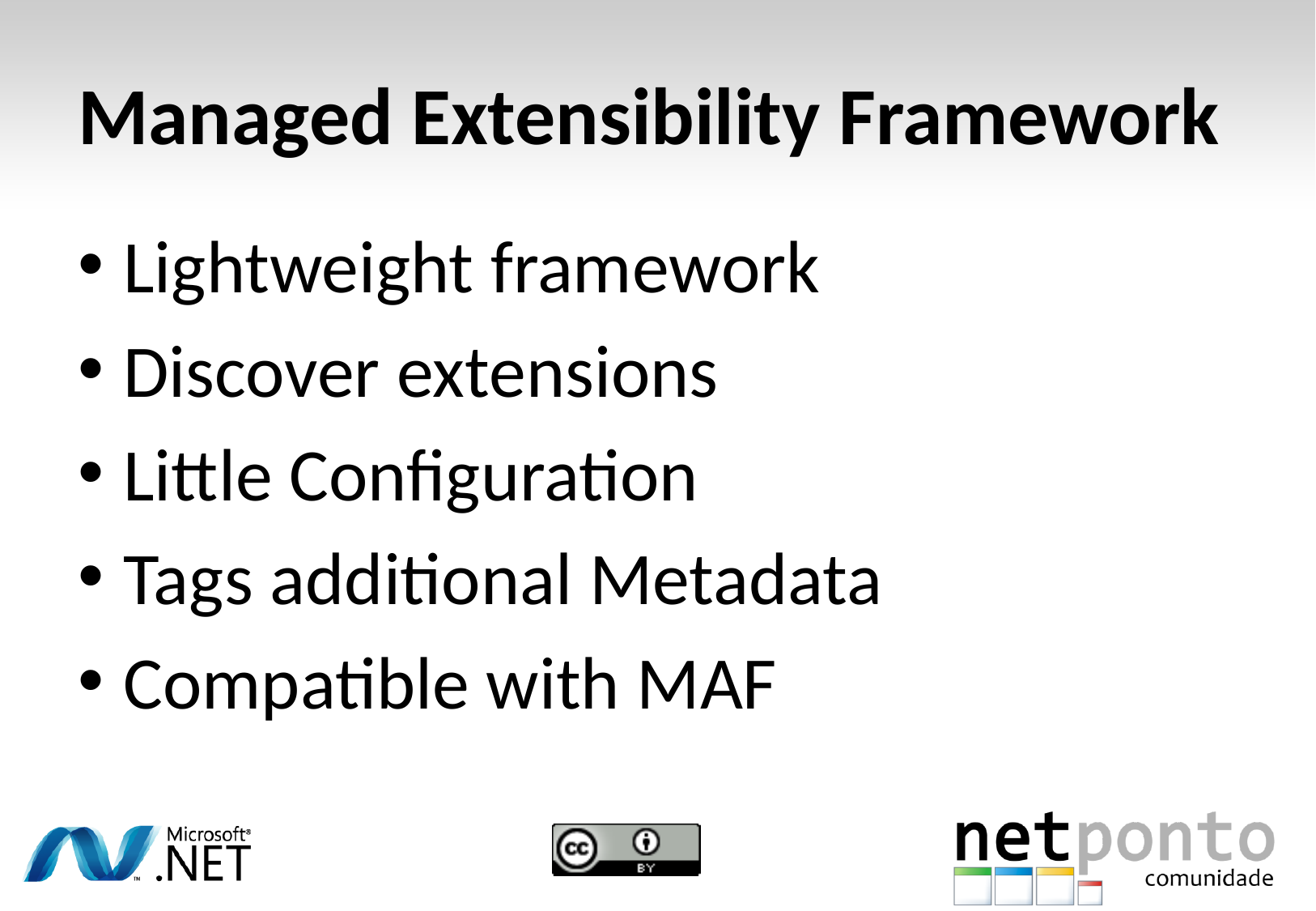

# Managed Extensibility Framework
Lightweight framework
Discover extensions
Little Configuration
Tags additional Metadata
Compatible with MAF